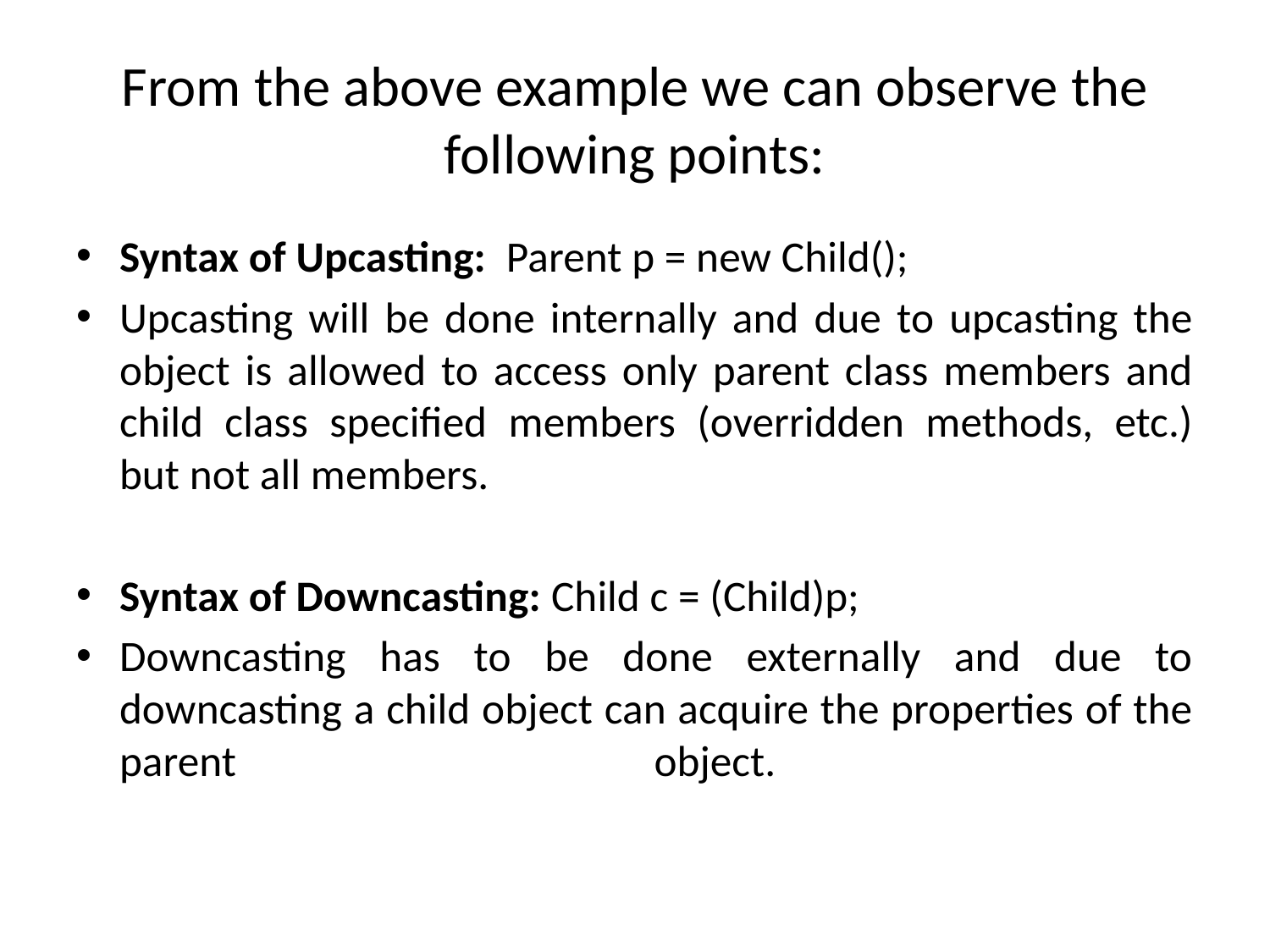

# From the above example we can observe the following points:
Syntax of Upcasting:  Parent p = new Child();
Upcasting will be done internally and due to upcasting the object is allowed to access only parent class members and child class specified members (overridden methods, etc.) but not all members.

Syntax of Downcasting: Child c = (Child)p;
Downcasting has to be done externally and due to downcasting a child object can acquire the properties of the parent object.